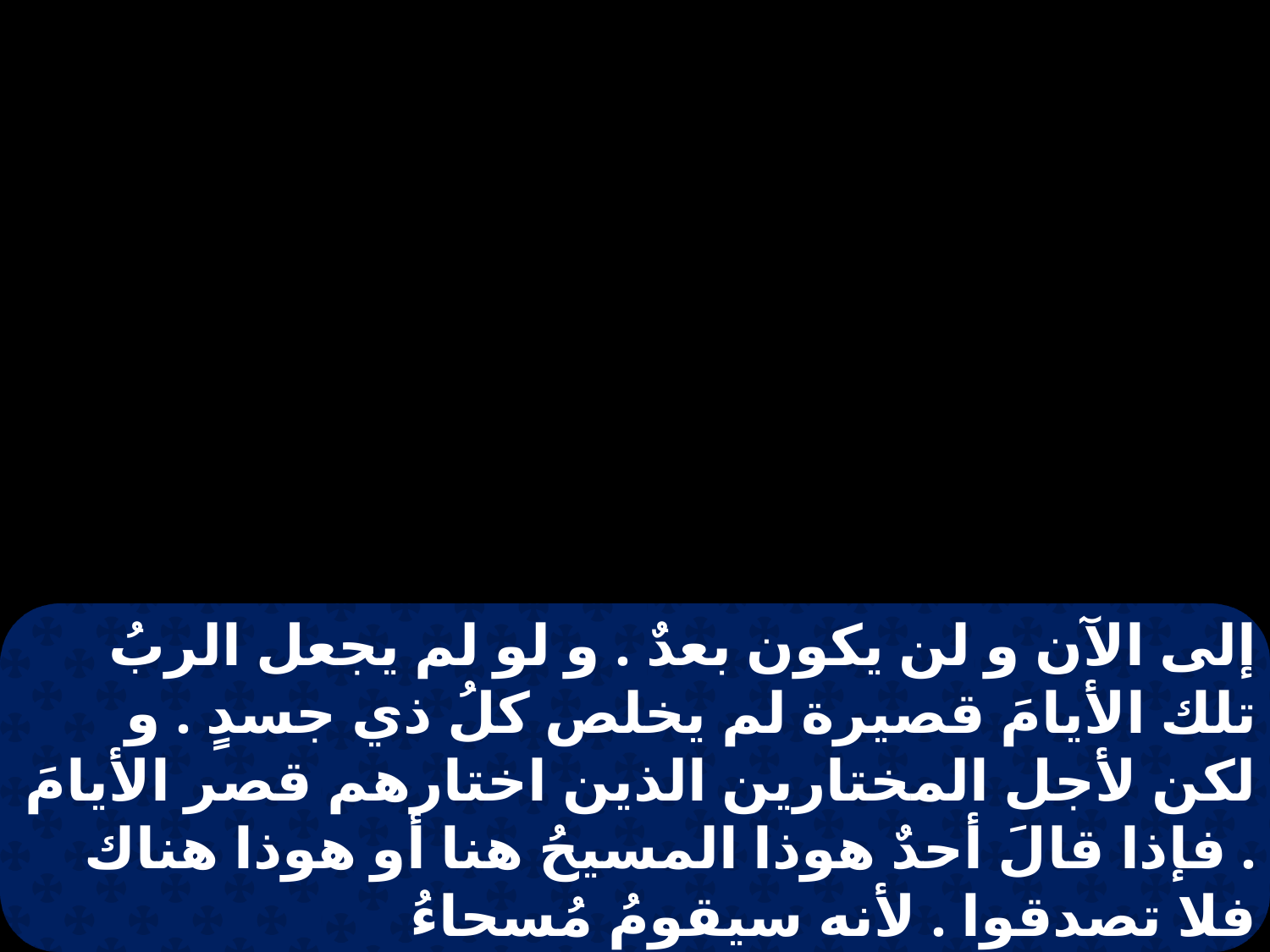

إلى الآن و لن يكون بعدٌ . و لو لم يجعل الربُ تلك الأيامَ قصيرة لم يخلص كلُ ذي جسدٍ . و لكن لأجل المختارين الذين اختارهم قصر الأيامَ . فإذا قالَ أحدٌ هوذا المسيحُ هنا أو هوذا هناك فلا تصدقوا . لأنه سيقومُ مُسحاءُ